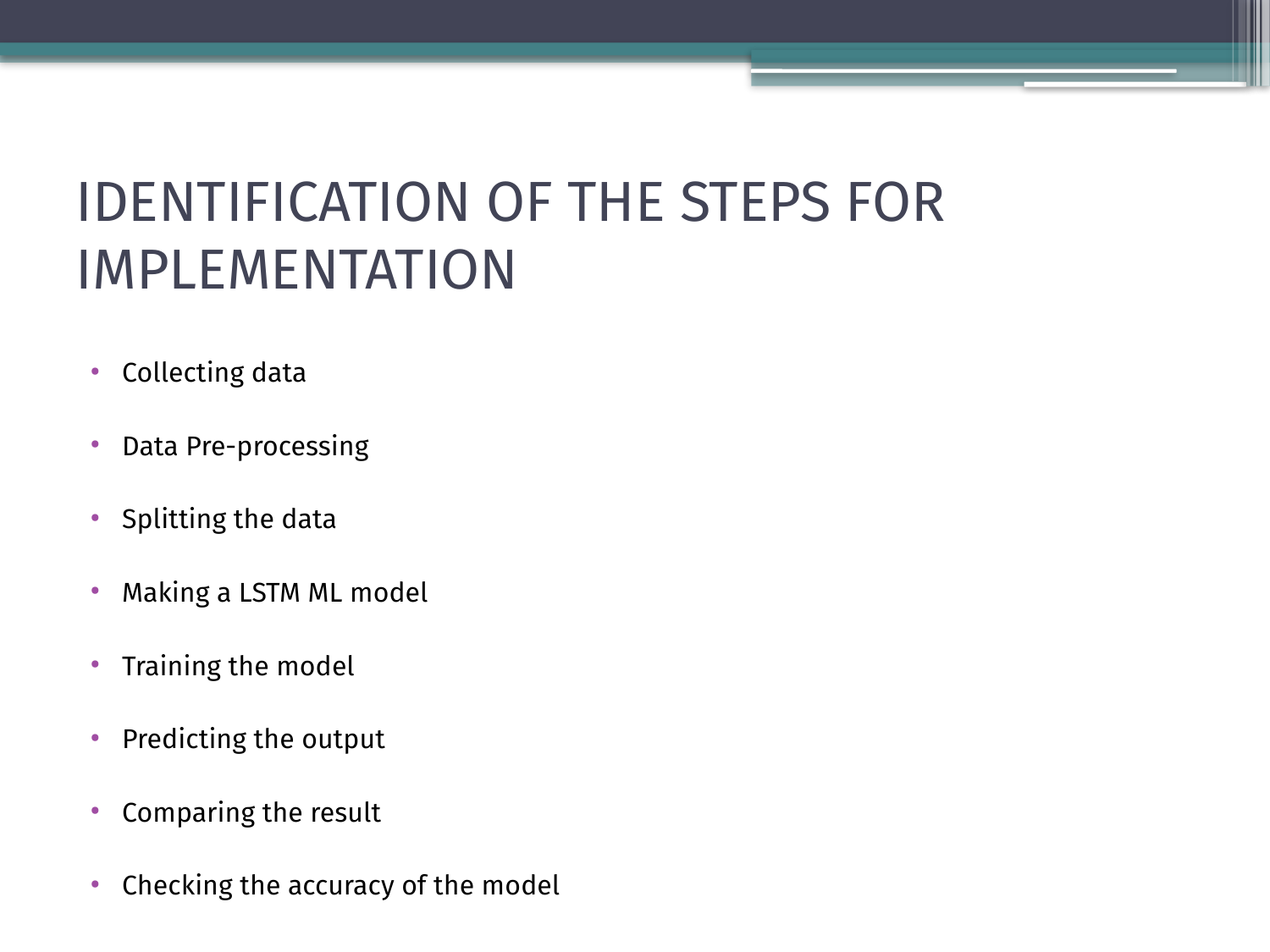

# IDENTIFICATION OF THE STEPS FOR IMPLEMENTATION

Collecting data

Data Pre-processing

Splitting the data

Making a LSTM ML model

Training the model

Predicting the output

Comparing the result

Checking the accuracy of the model